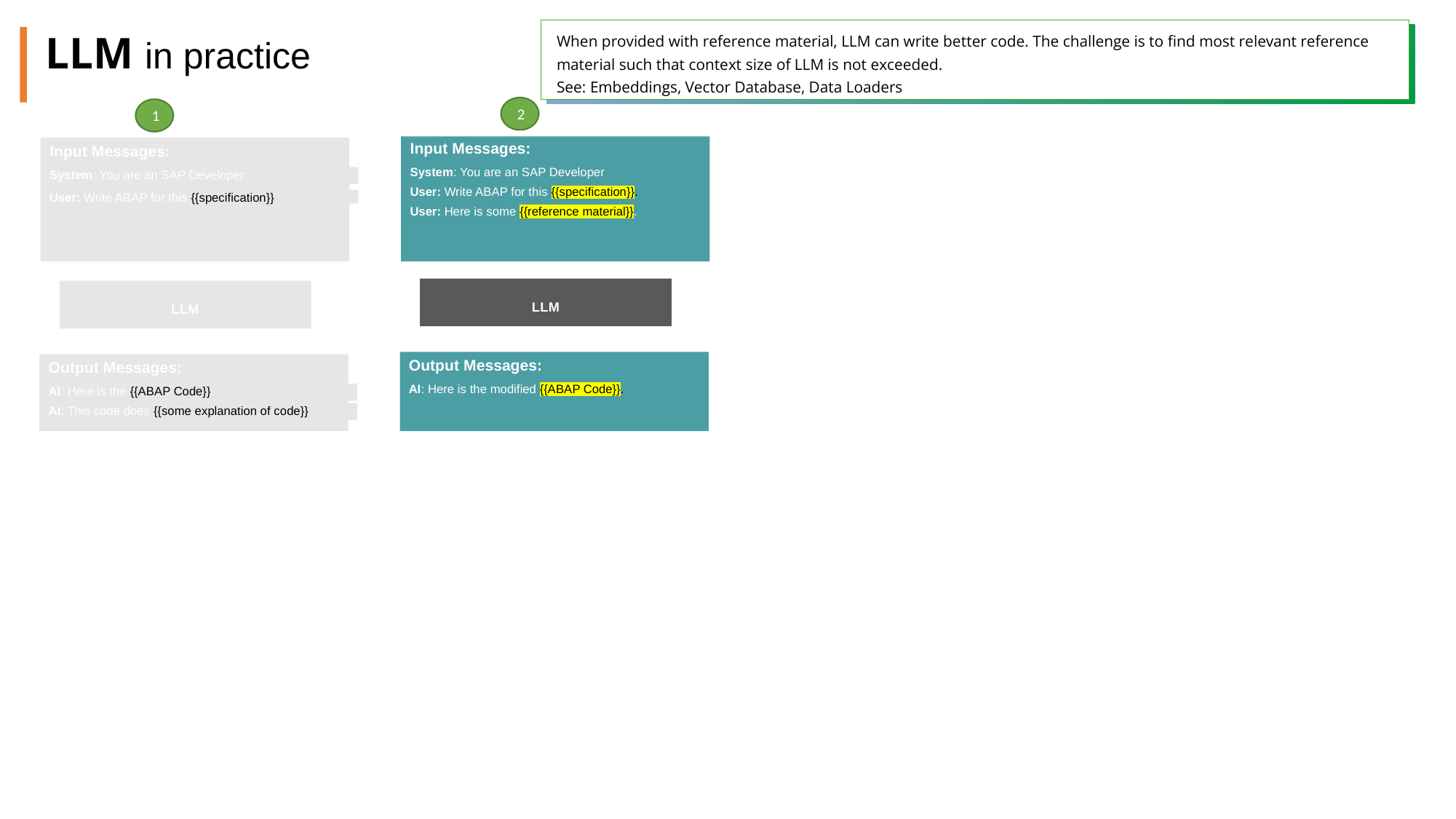

When provided with reference material, LLM can write better code. The challenge is to find most relevant reference material such that context size of LLM is not exceeded.
See: Embeddings, Vector Database, Data Loaders

LLM in practice

2
1

Input Messages:
System: You are an SAP Developer
User: Write ABAP for this {{specification}}.
User: Here is some {{reference material}}.
LLM

Output Messages:
AI: Here is the modified {{ABAP Code}}.

Input Messages:
System: You are an SAP Developer
User: Write ABAP for this {{specification}}
LLM

Output Messages:
AI: Here is the {{ABAP Code}}.
AI: This code does {{some explanation of code}}